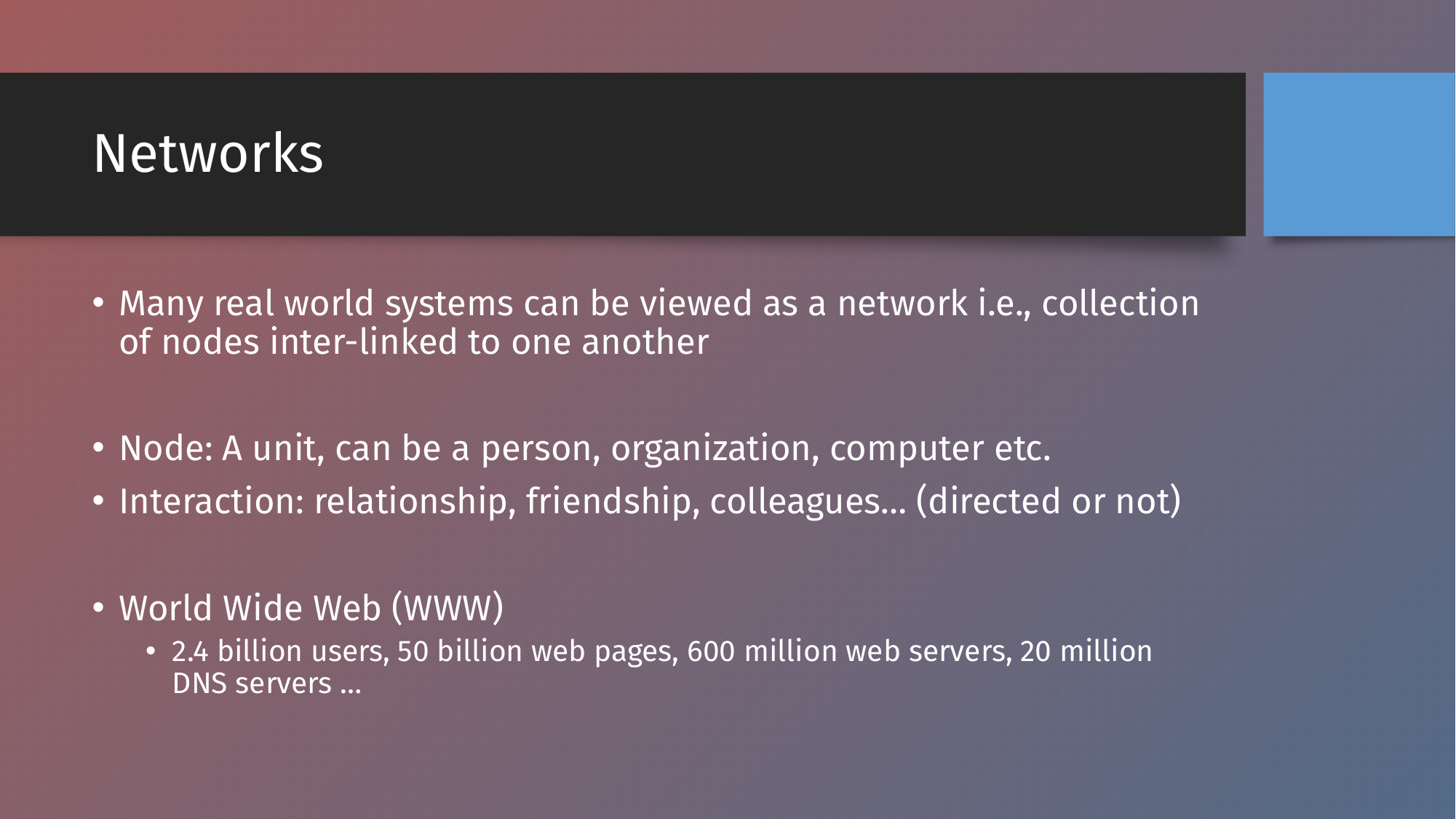

# Networks
Many real world systems can be viewed as a network i.e., collection of nodes inter-linked to one another

Node: A unit, can be a person, organization, computer etc.
Interaction: relationship, friendship, colleagues… (directed or not)

World Wide Web (WWW)
2.4 billion users, 50 billion web pages, 600 million web servers, 20 million DNS servers …